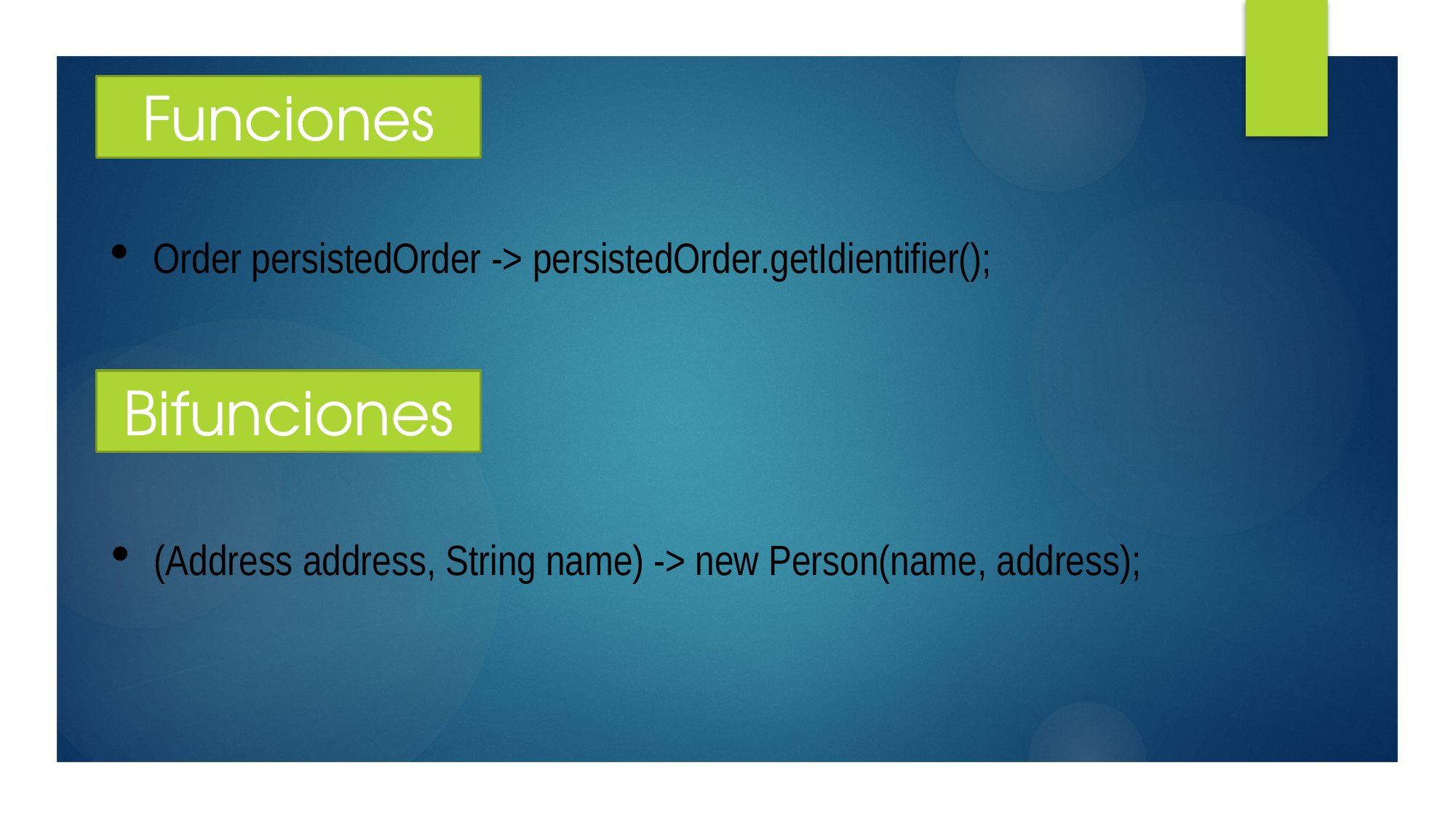

Funciones
Order persistedOrder -> persistedOrder.getIdientifier();
Bifunciones
(Address address, String name) -> new Person(name, address);